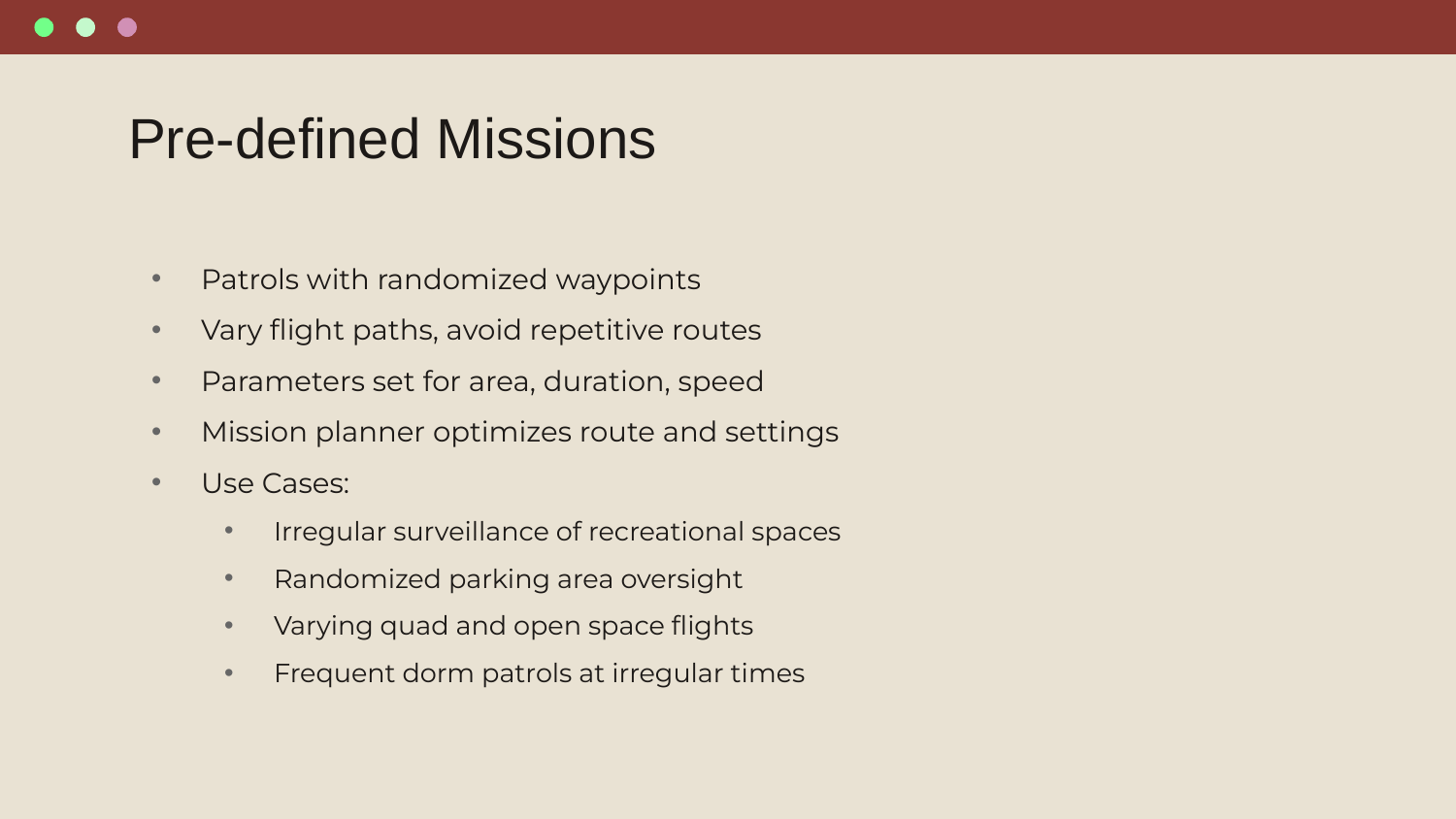

# Pre-defined Missions
Patrols with randomized waypoints
Vary flight paths, avoid repetitive routes
Parameters set for area, duration, speed
Mission planner optimizes route and settings
Use Cases:
Irregular surveillance of recreational spaces
Randomized parking area oversight
Varying quad and open space flights
Frequent dorm patrols at irregular times